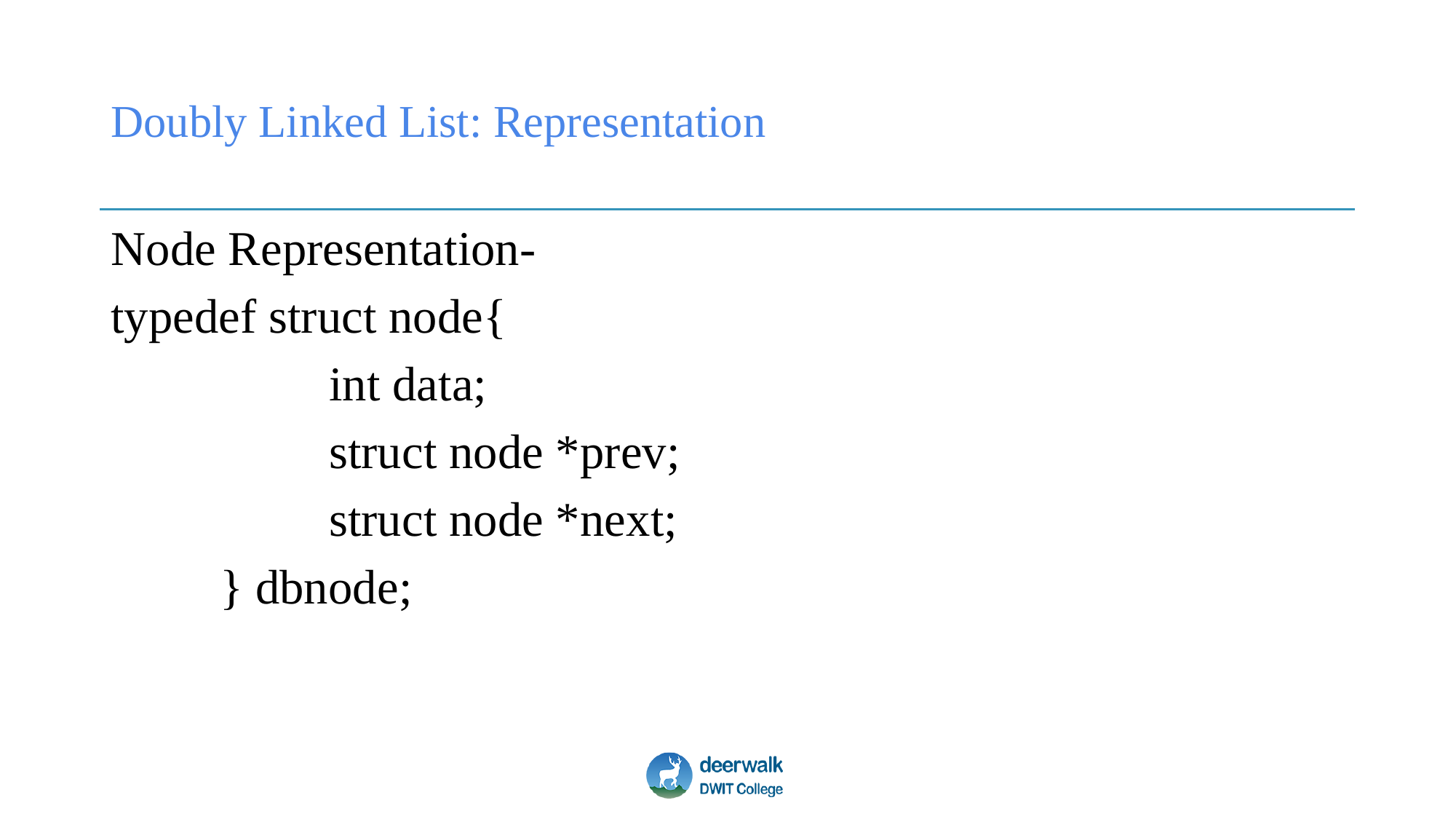

# Doubly Linked List: Representation
Node Representation-
typedef struct node{
		int data;
		struct node *prev;
		struct node *next;
	} dbnode;